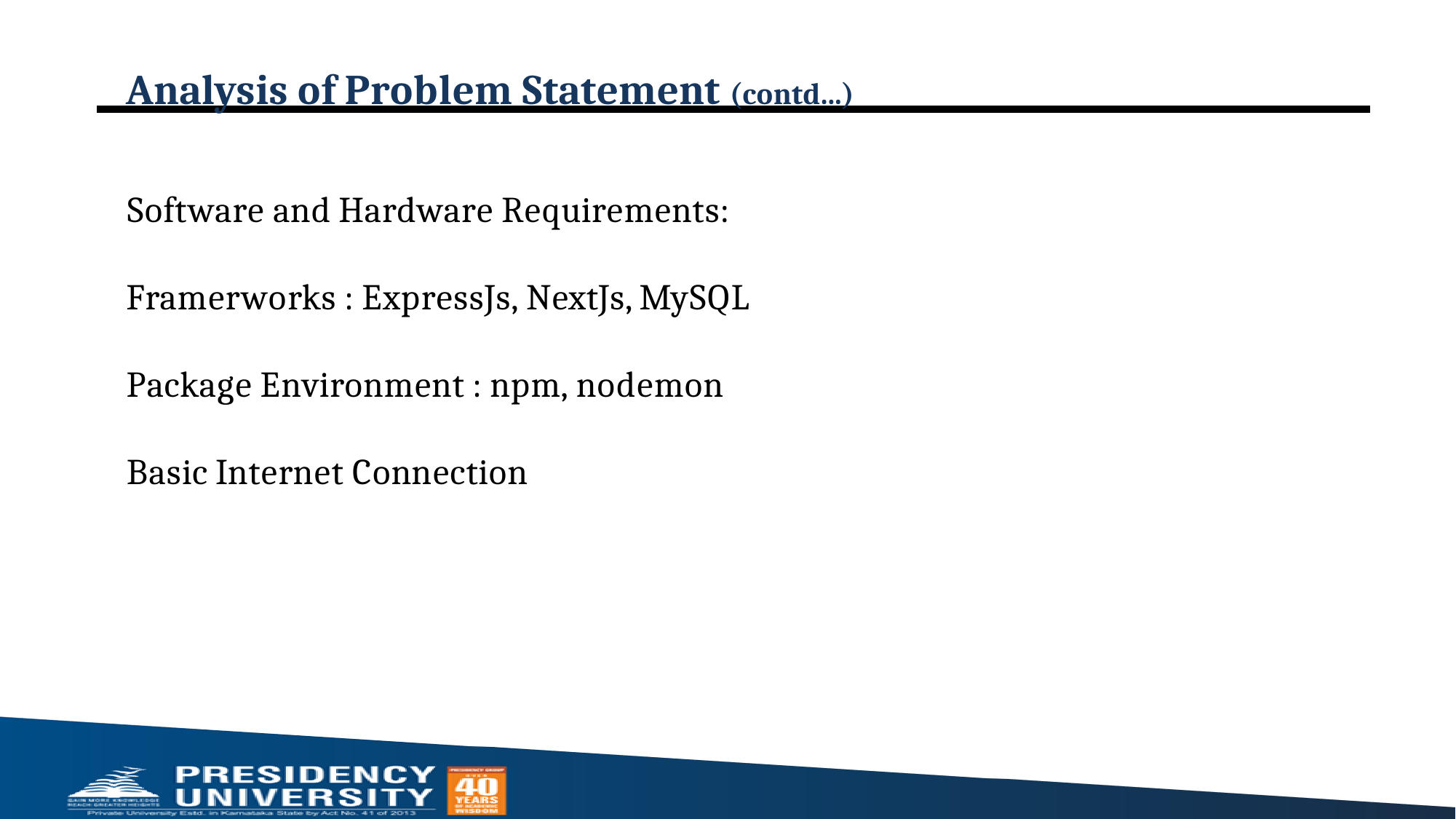

# Analysis of Problem Statement (contd...)
Software and Hardware Requirements:
Framerworks : ExpressJs, NextJs, MySQL
Package Environment : npm, nodemon
Basic Internet Connection